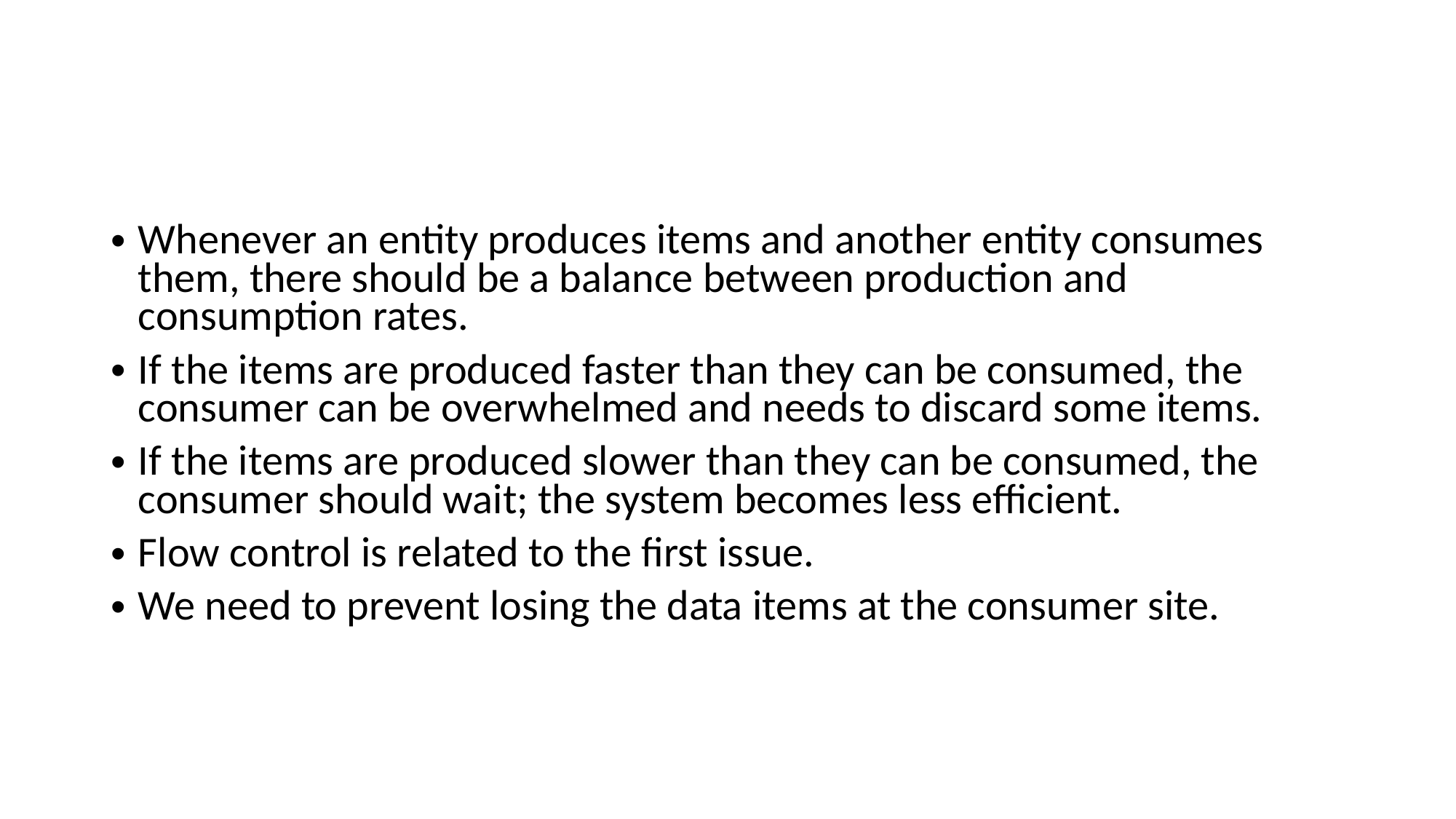

#
Whenever an entity produces items and another entity consumes them, there should be a balance between production and consumption rates.
If the items are produced faster than they can be consumed, the consumer can be overwhelmed and needs to discard some items.
If the items are produced slower than they can be consumed, the consumer should wait; the system becomes less efficient.
Flow control is related to the first issue.
We need to prevent losing the data items at the consumer site.